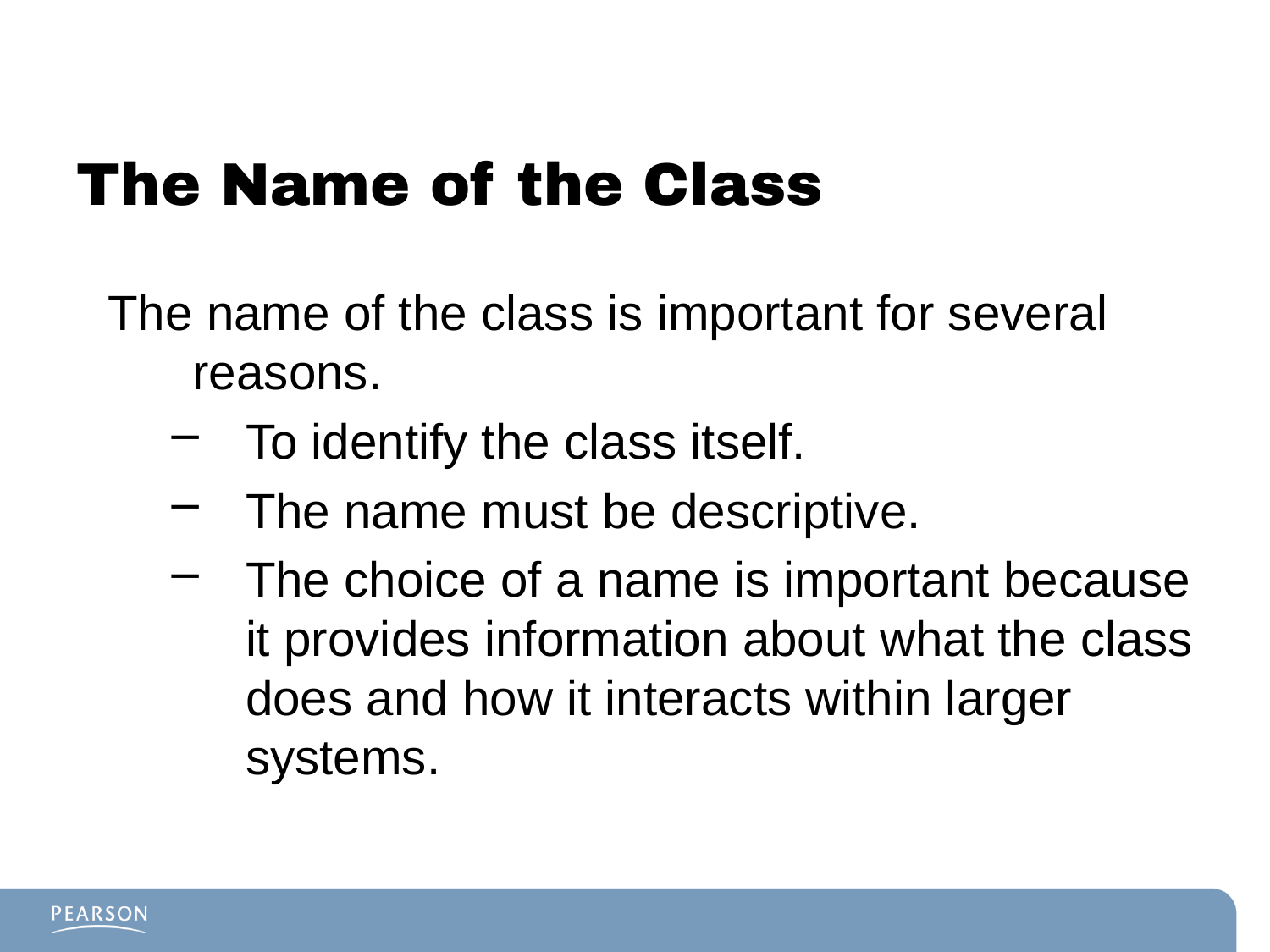

# The Name of the Class
The name of the class is important for several reasons.
To identify the class itself.
The name must be descriptive.
The choice of a name is important because it provides information about what the class does and how it interacts within larger systems.